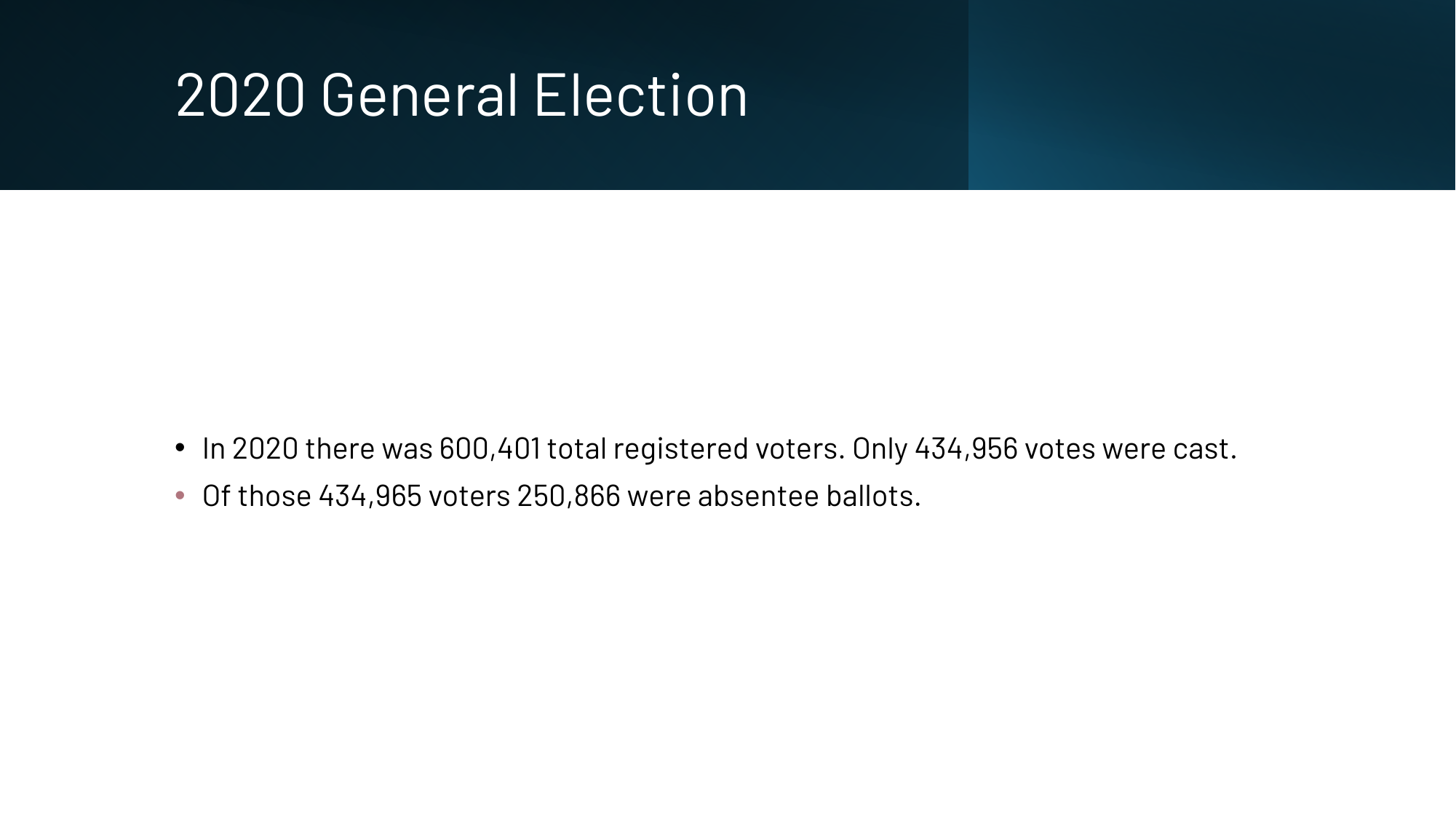

# 2020 General Election
In 2020 there was 600,401 total registered voters. Only 434,956 votes were cast.
Of those 434,965 voters 250,866 were absentee ballots.